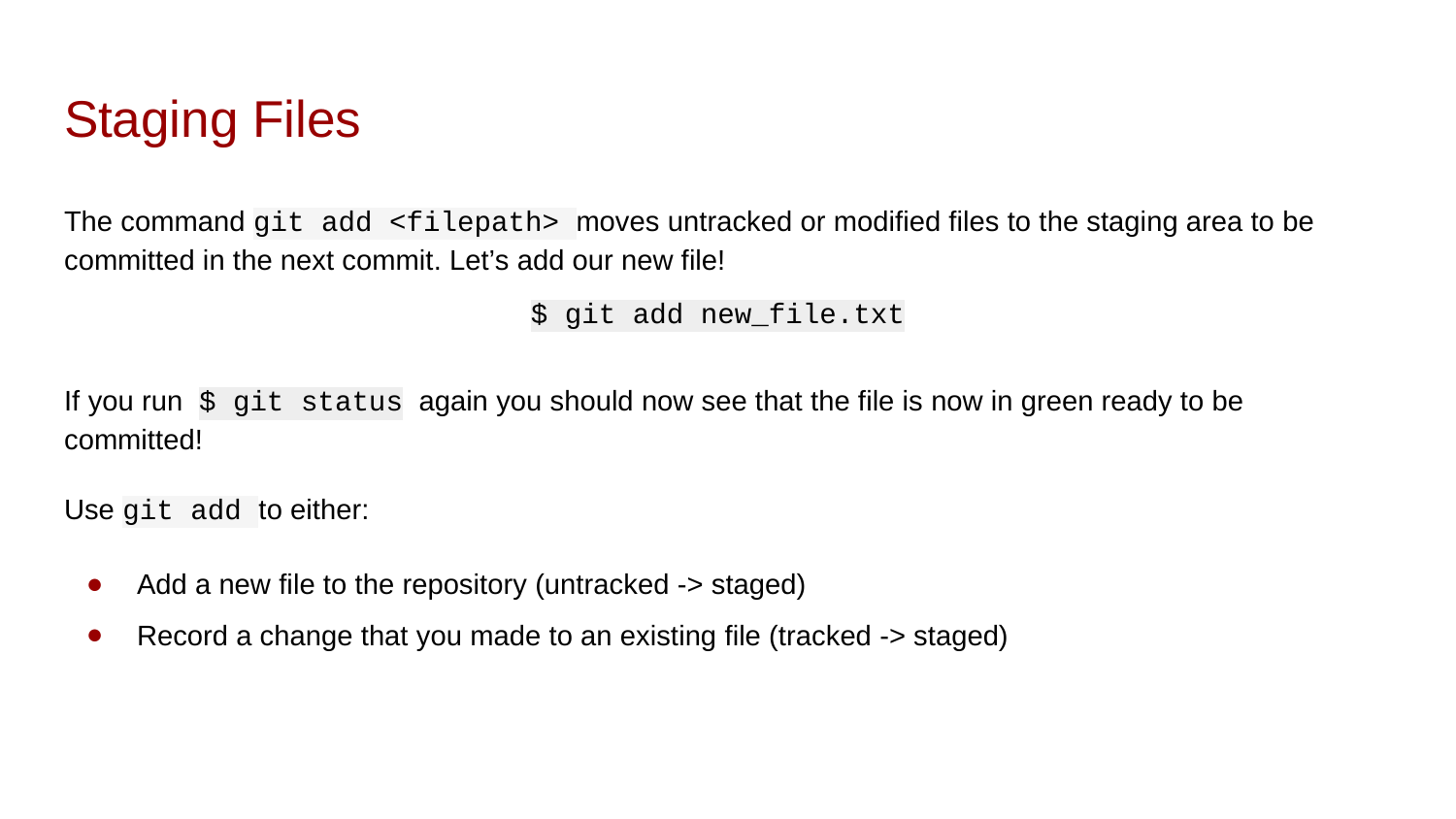

# Staging Files

The command git add <filepath> moves untracked or modified files to the staging area to be committed in the next commit. Let’s add our new file!
$ git add new_file.txt
If you run  $ git status  again you should now see that the file is now in green ready to be committed!
Use git add to either:
Add a new file to the repository (untracked -> staged)
Record a change that you made to an existing file (tracked -> staged)